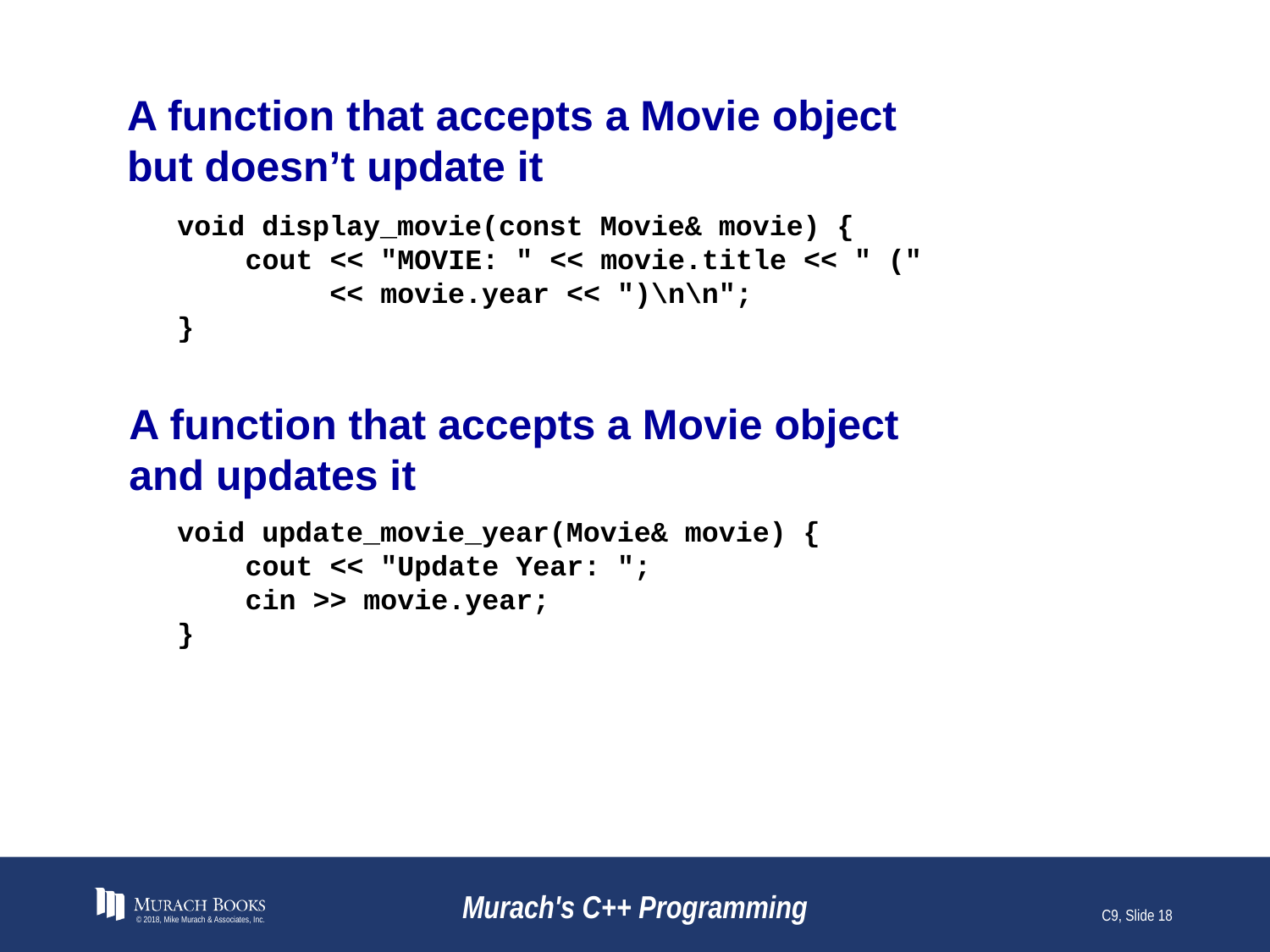

# A function that accepts a Movie object but doesn’t update it
void display_movie(const Movie& movie) {
    cout << "MOVIE: " << movie.title << " ("
         << movie.year << ")\n\n";
}

A function that accepts a Movie object
and updates it

void update_movie_year(Movie& movie) {
    cout << "Update Year: ";
    cin >> movie.year;
}

© 2018, Mike Murach & Associates, Inc.
Murach's C++ Programming

C9, Slide 18